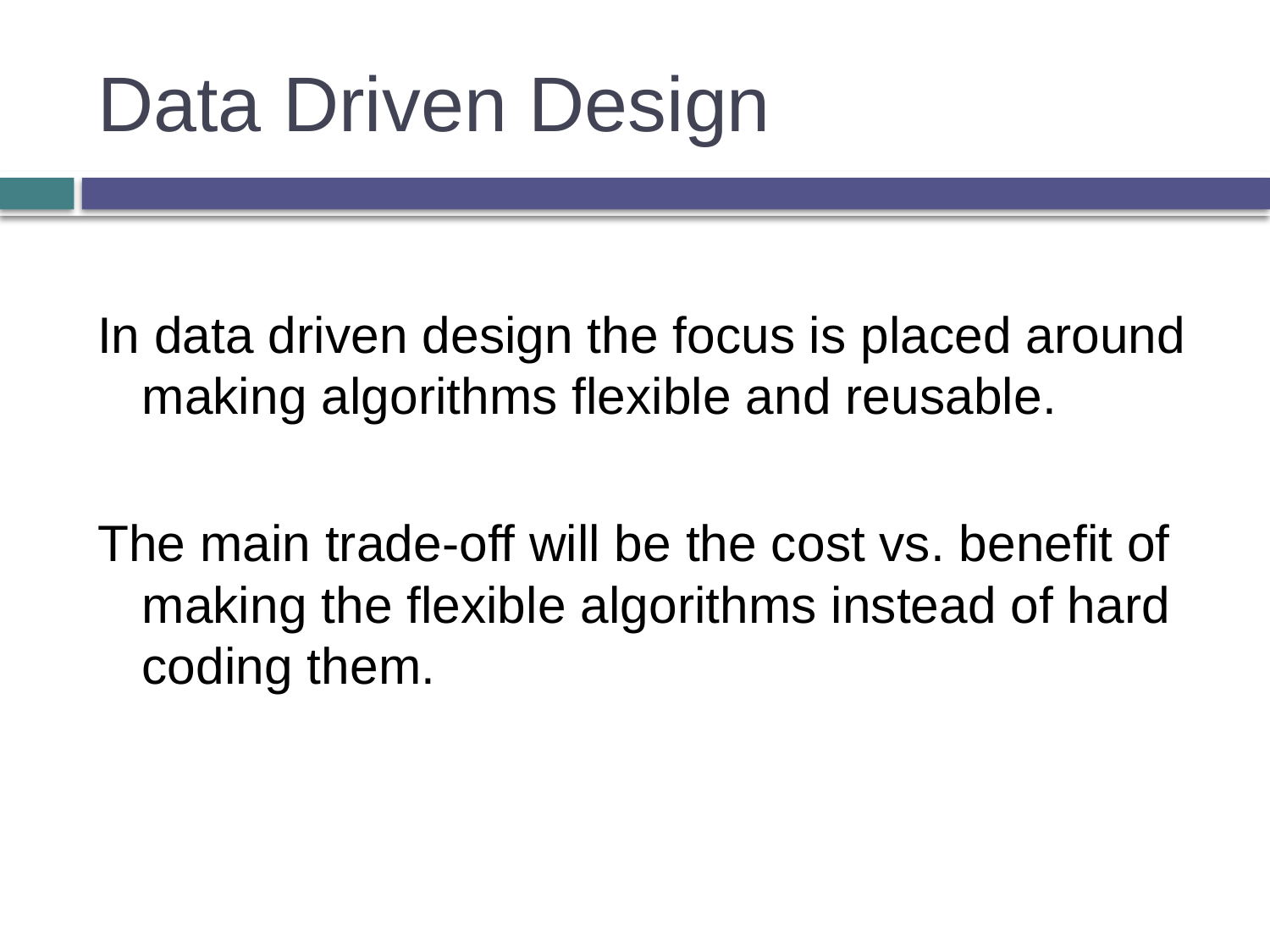

# Data Driven Design

In data driven design the focus is placed around making algorithms flexible and reusable.

The main trade-off will be the cost vs. benefit of making the flexible algorithms instead of hard coding them.